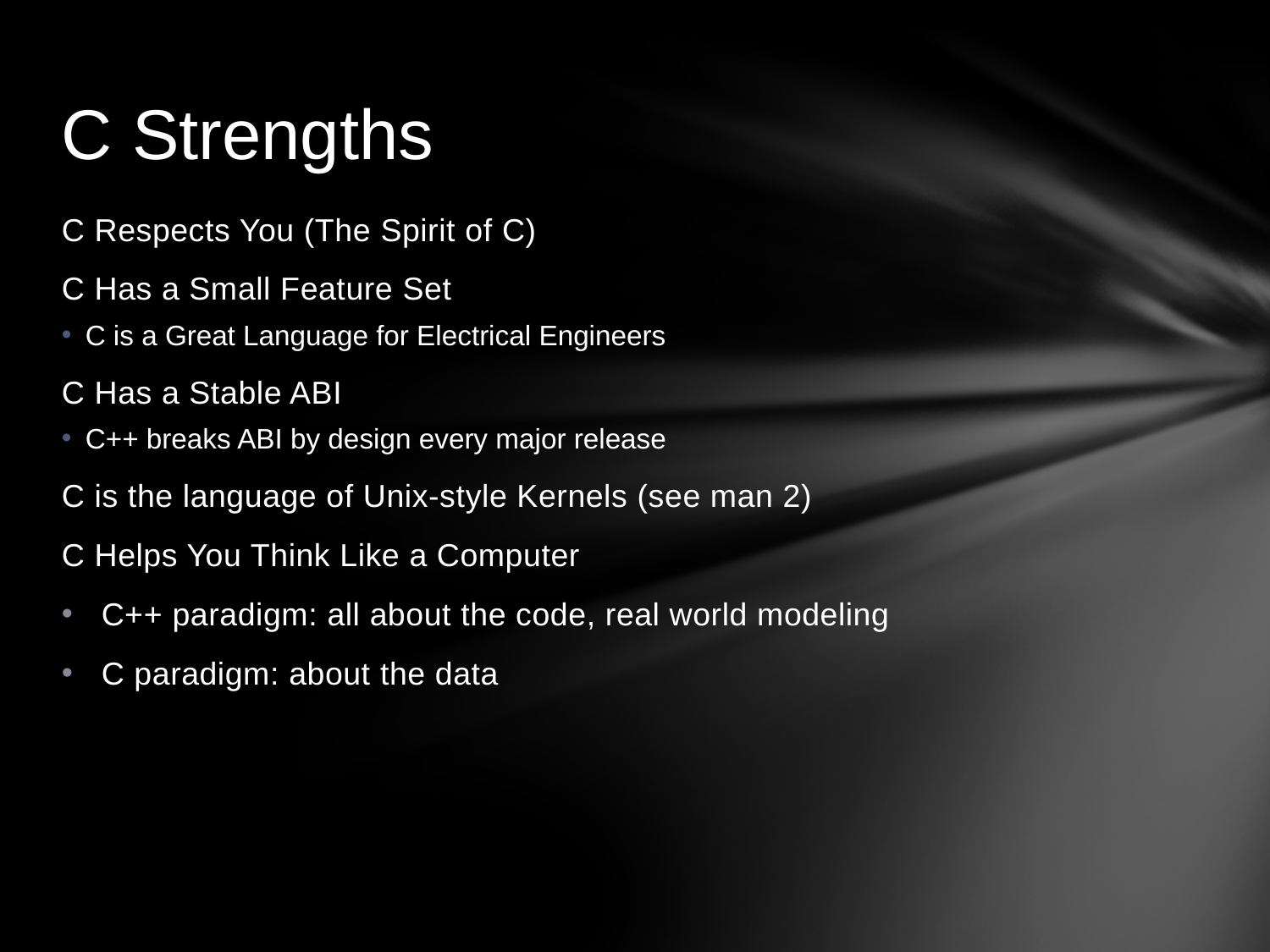

# C Strengths
C Respects You (The Spirit of C)
C Has a Small Feature Set
C is a Great Language for Electrical Engineers
C Has a Stable ABI
C++ breaks ABI by design every major release
C is the language of Unix-style Kernels (see man 2)
C Helps You Think Like a Computer
C++ paradigm: all about the code, real world modeling
C paradigm: about the data